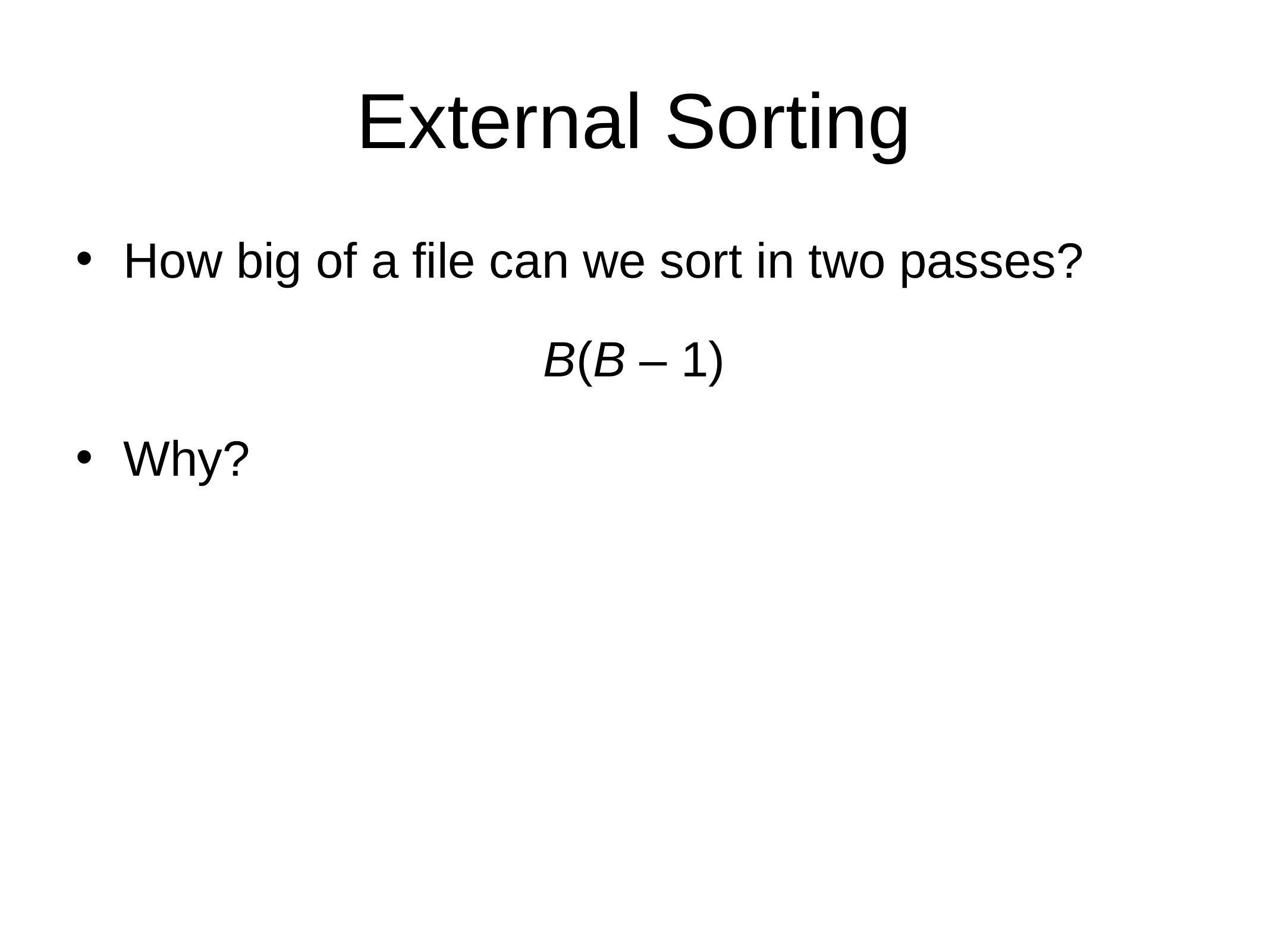

# External Sorting
How big of a file can we sort in two passes?
B(B – 1)
Why?